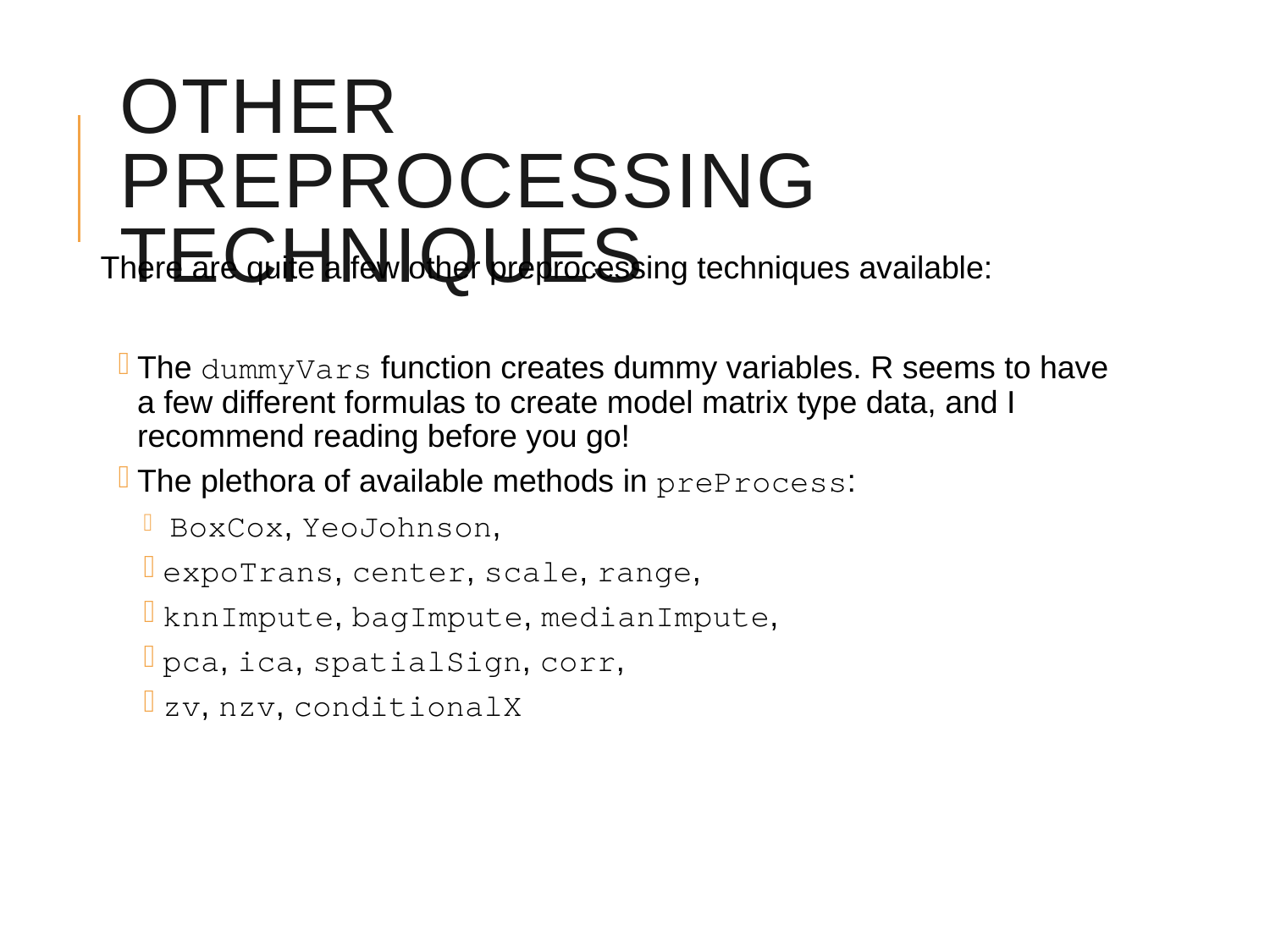

# Other Preprocessing techniques
There are quite a few other preprocessing techniques available:

The dummyVars function creates dummy variables. R seems to have a few different formulas to create model matrix type data, and I recommend reading before you go!
The plethora of available methods in preProcess:
 BoxCox, YeoJohnson,
expoTrans, center, scale, range,
knnImpute, bagImpute, medianImpute,
pca, ica, spatialSign, corr,
zv, nzv, conditionalX